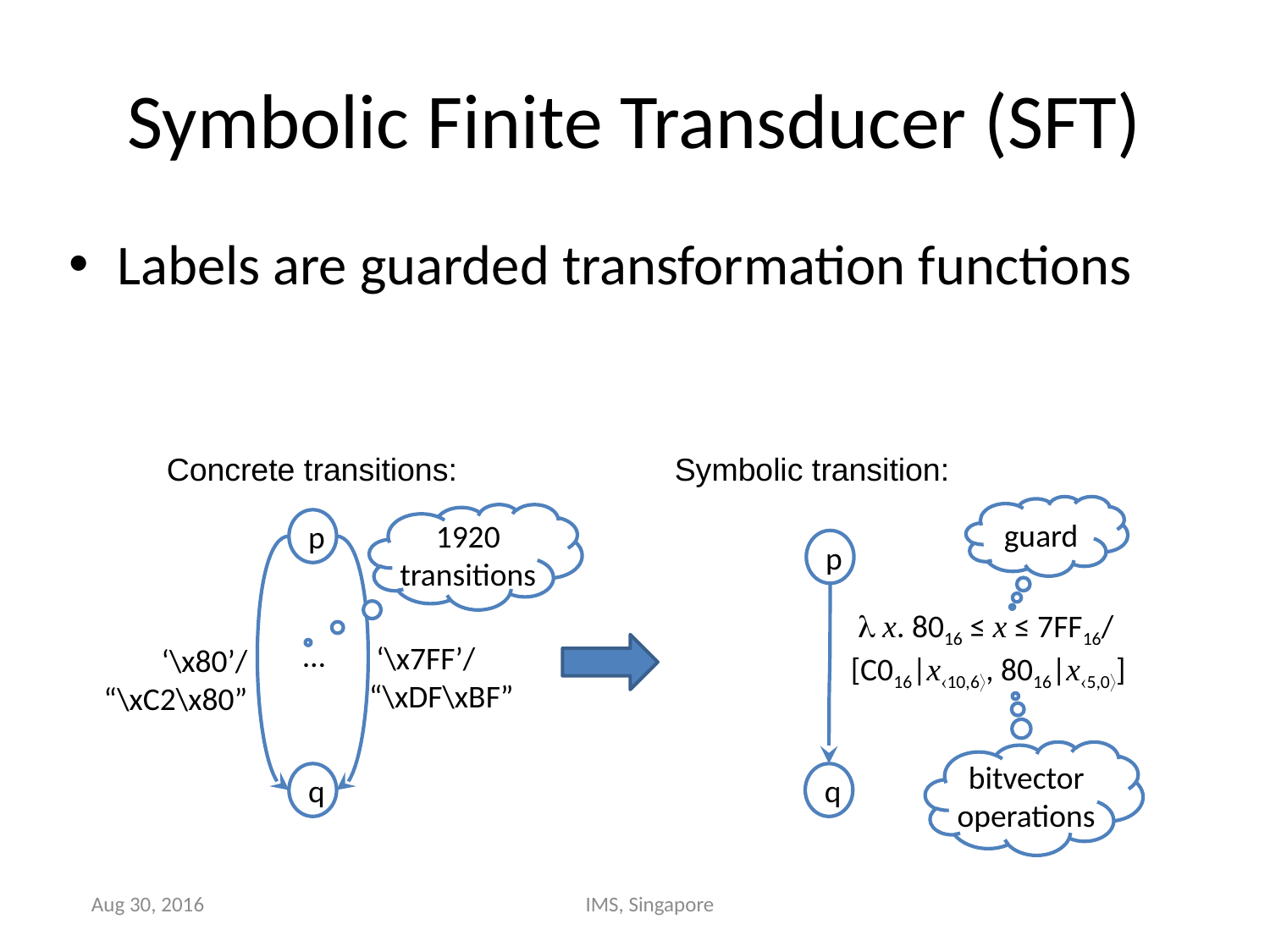

# Symbolic Finite Transducer (SFT)
Labels are guarded transformation functions
Concrete transitions:
Symbolic transition:
guard
1920
transitions
p
p
 λ x. 8016 ≤ x ≤ 7FF16/
[C016|x〈10,6〉, 8016|x〈5,0〉]
…
 ‘\x7FF’/
“\xDF\xBF”
 ‘\x80’/
“\xC2\x80”

bitvector operations
q
q
Aug 30, 2016
IMS, Singapore
70